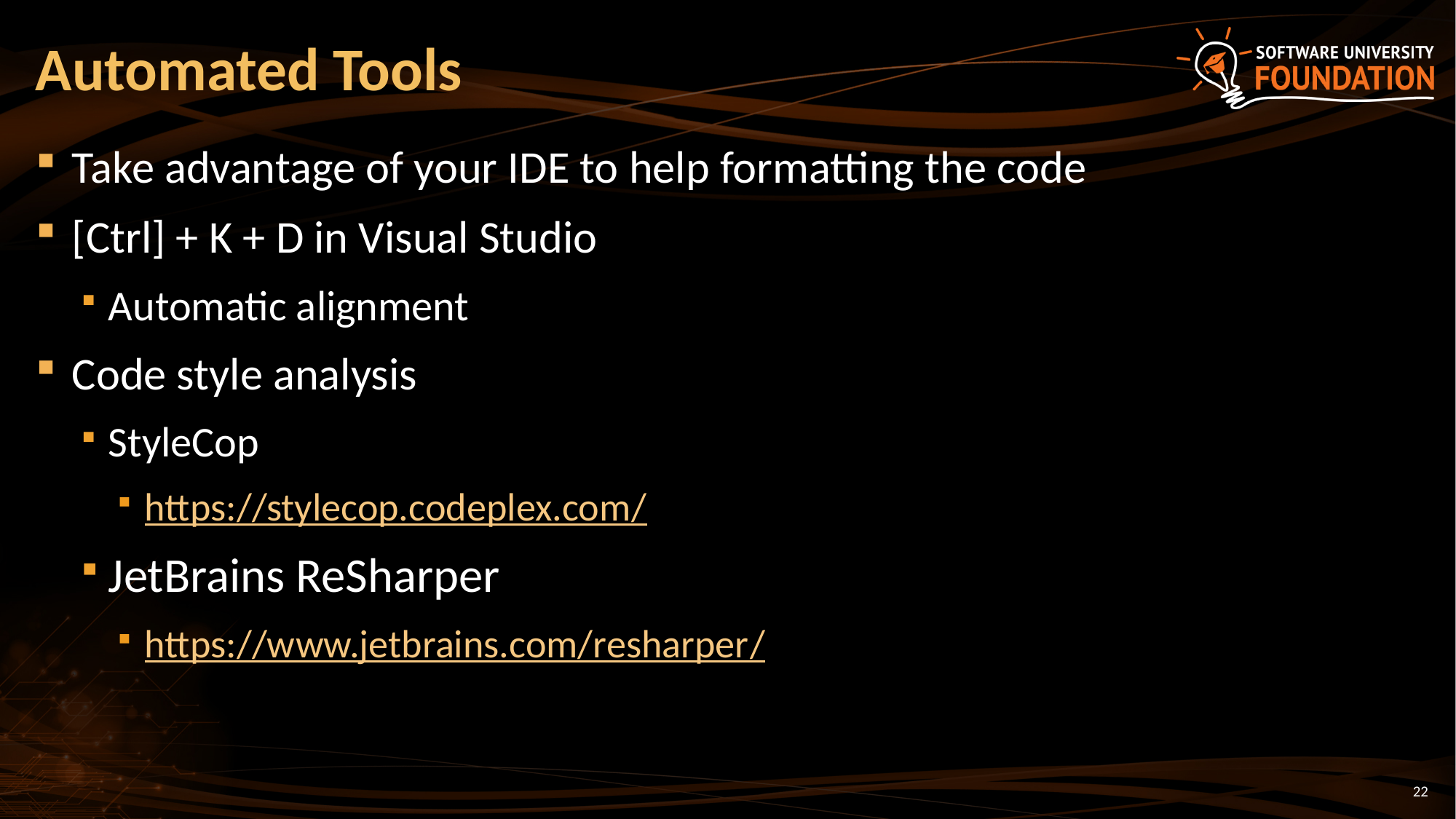

# Automated Tools
Take advantage of your IDE to help formatting the code
[Ctrl] + K + D in Visual Studio
Automatic alignment
Code style analysis
StyleCop
https://stylecop.codeplex.com/
JetBrains ReSharper
https://www.jetbrains.com/resharper/
22